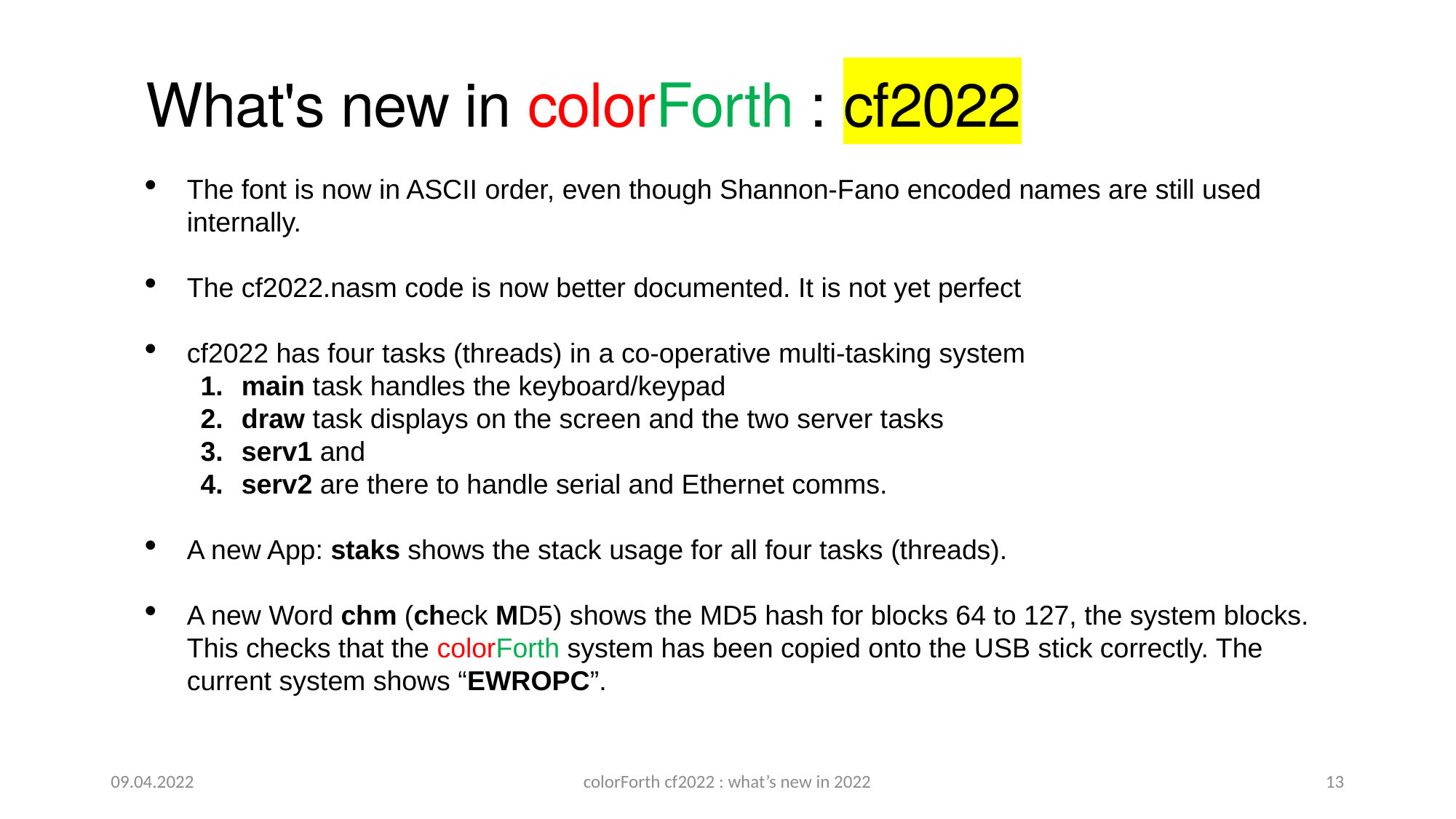

What's new in colorForth : cf2022

The font is now in ASCII order, even though Shannon-Fano encoded names are still used internally.

The cf2022.nasm code is now better documented. It is not yet perfect

cf2022 has four tasks (threads) in a co-operative multi-tasking system
main task handles the keyboard/keypad
draw task displays on the screen and the two server tasks
serv1 and
serv2 are there to handle serial and Ethernet comms.

A new App: staks shows the stack usage for all four tasks (threads).

A new Word chm (check MD5) shows the MD5 hash for blocks 64 to 127, the system blocks. This checks that the colorForth system has been copied onto the USB stick correctly. The current system shows “EWROPC”.
09.04.2022
colorForth cf2022 : what’s new in 2022
13